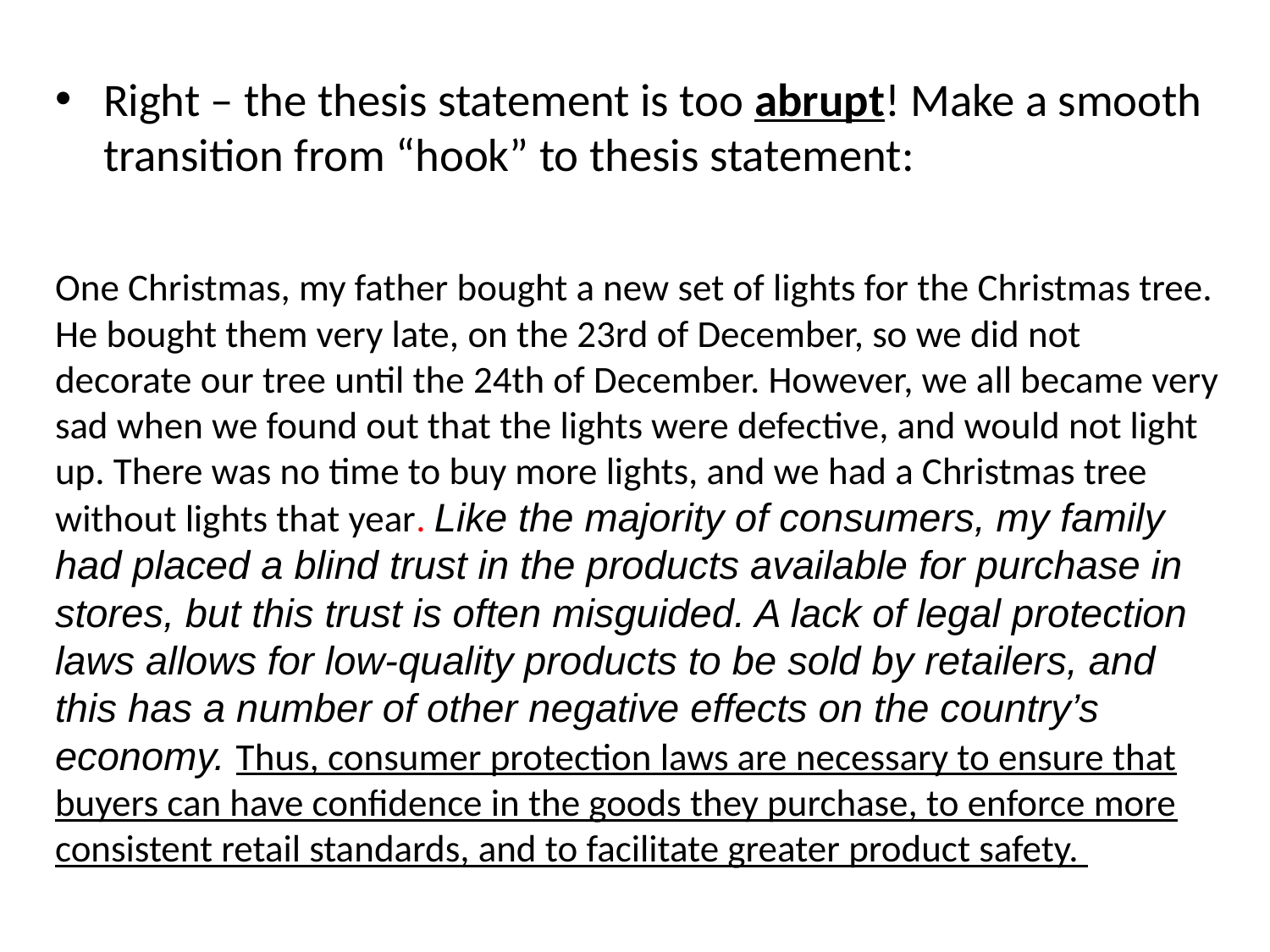

Right – the thesis statement is too abrupt! Make a smooth transition from “hook” to thesis statement:

One Christmas, my father bought a new set of lights for the Christmas tree. He bought them very late, on the 23rd of December, so we did not decorate our tree until the 24th of December. However, we all became very sad when we found out that the lights were defective, and would not light up. There was no time to buy more lights, and we had a Christmas tree without lights that year. Like the majority of consumers, my family had placed a blind trust in the products available for purchase in stores, but this trust is often misguided. A lack of legal protection laws allows for low-quality products to be sold by retailers, and this has a number of other negative effects on the country’s economy. Thus, consumer protection laws are necessary to ensure that buyers can have confidence in the goods they purchase, to enforce more consistent retail standards, and to facilitate greater product safety.